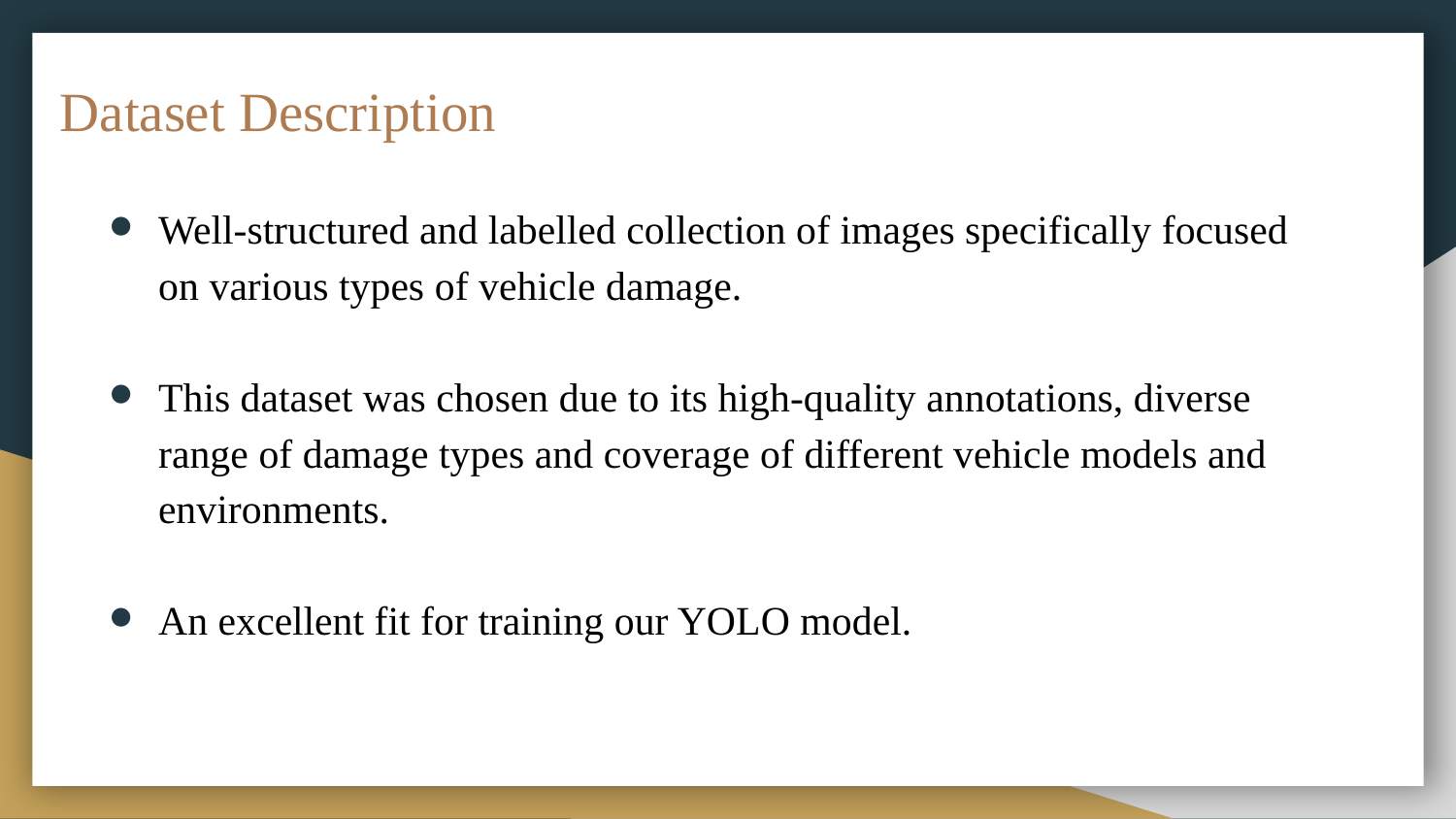

# Dataset Description
Well-structured and labelled collection of images specifically focused on various types of vehicle damage.

This dataset was chosen due to its high-quality annotations, diverse range of damage types and coverage of different vehicle models and environments.

An excellent fit for training our YOLO model.